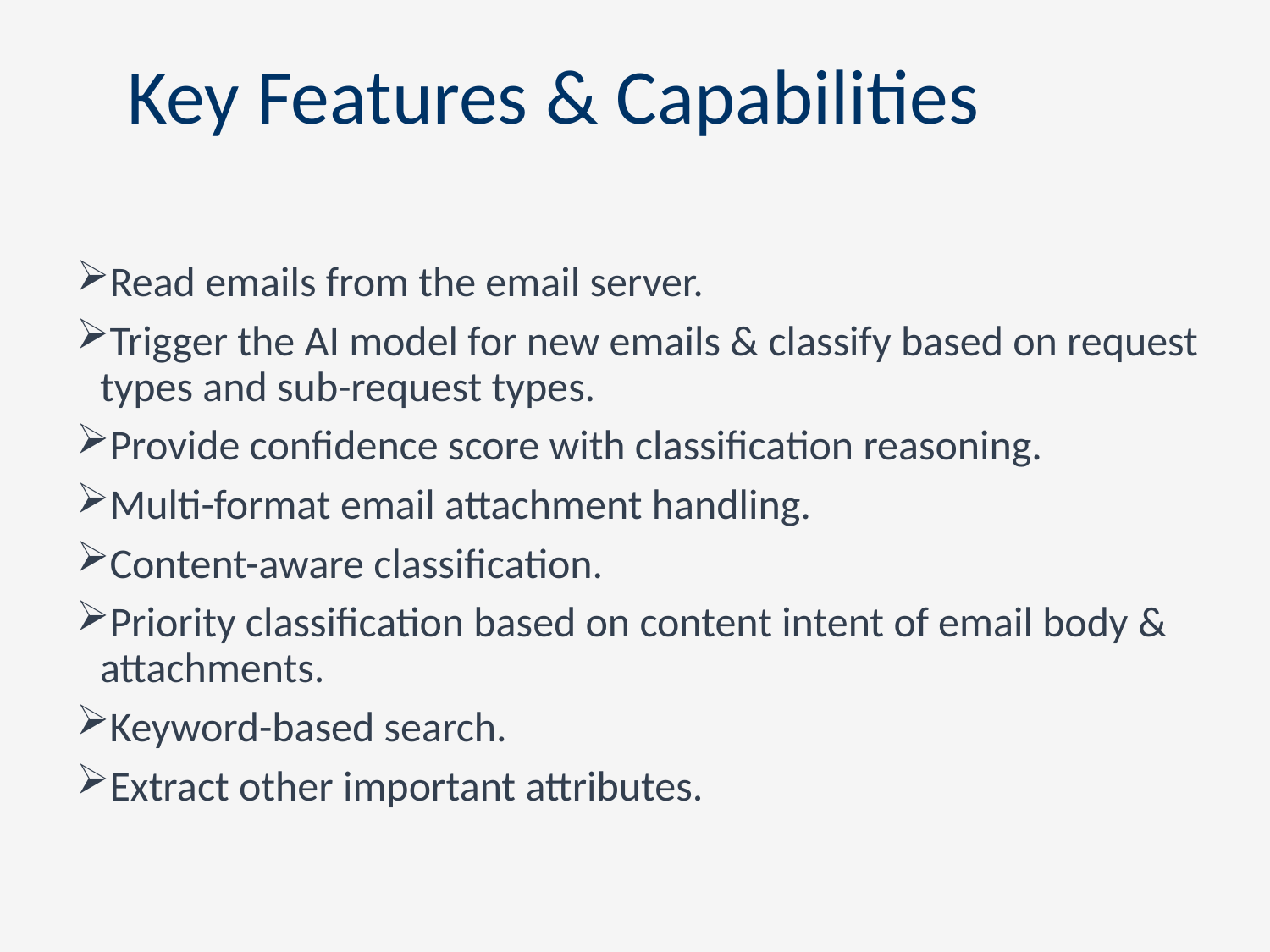

# Key Features & Capabilities
Read emails from the email server.
Trigger the AI model for new emails & classify based on request types and sub-request types.
Provide confidence score with classification reasoning.
Multi-format email attachment handling.
Content-aware classification.
Priority classification based on content intent of email body & attachments.
Keyword-based search.
Extract other important attributes.